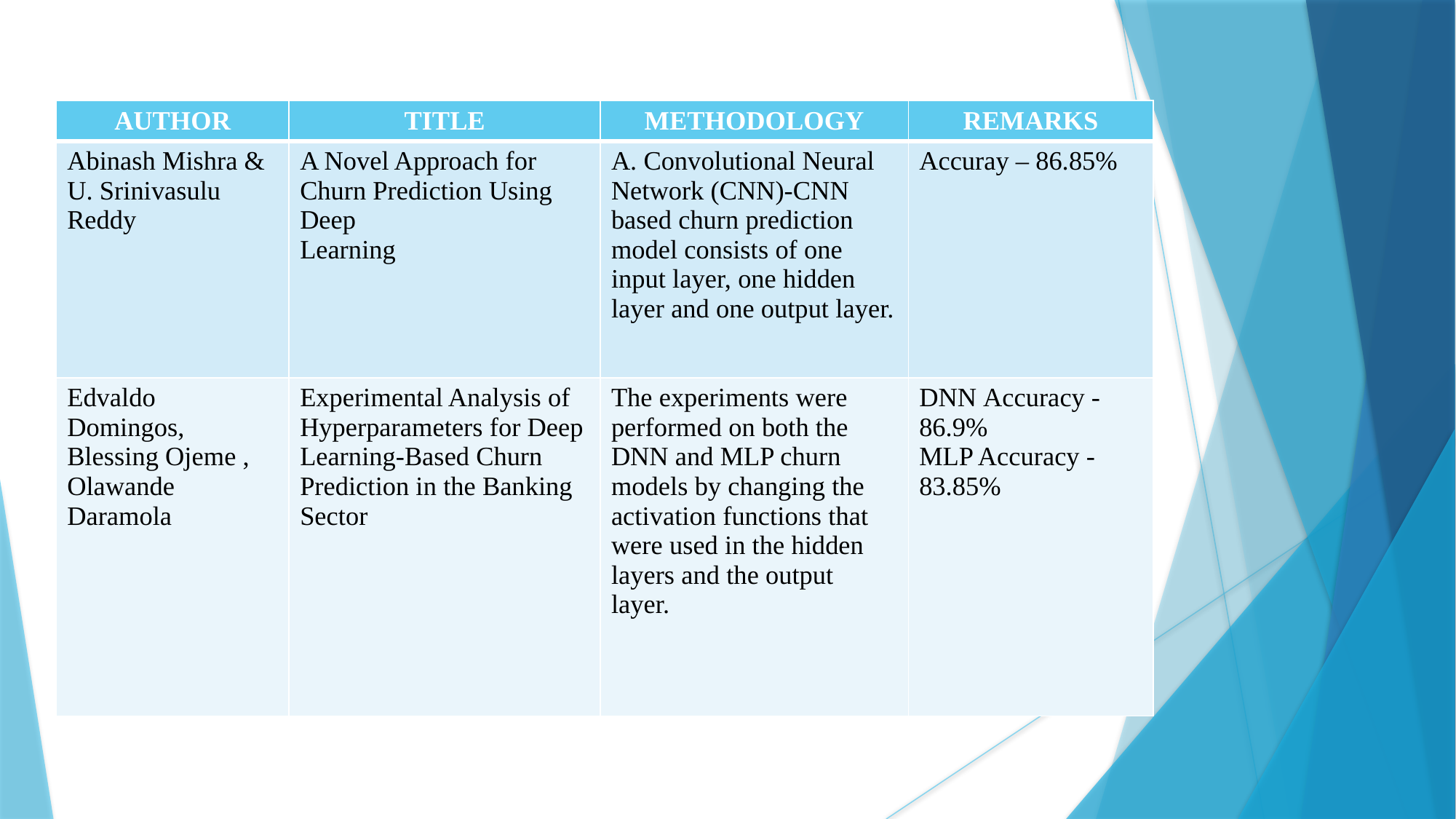

| AUTHOR | TITLE | METHODOLOGY | REMARKS |
| --- | --- | --- | --- |
| Abinash Mishra & U. Srinivasulu Reddy | A Novel Approach for Churn Prediction Using Deep Learning | A. Convolutional Neural Network (CNN)-CNN based churn prediction model consists of one input layer, one hidden layer and one output layer. | Accuray – 86.85% |
| Edvaldo Domingos, Blessing Ojeme , Olawande Daramola | Experimental Analysis of Hyperparameters for Deep Learning-Based Churn Prediction in the Banking Sector | The experiments were performed on both the DNN and MLP churn models by changing the activation functions that were used in the hidden layers and the output layer. | DNN Accuracy - 86.9% MLP Accuracy - 83.85% |